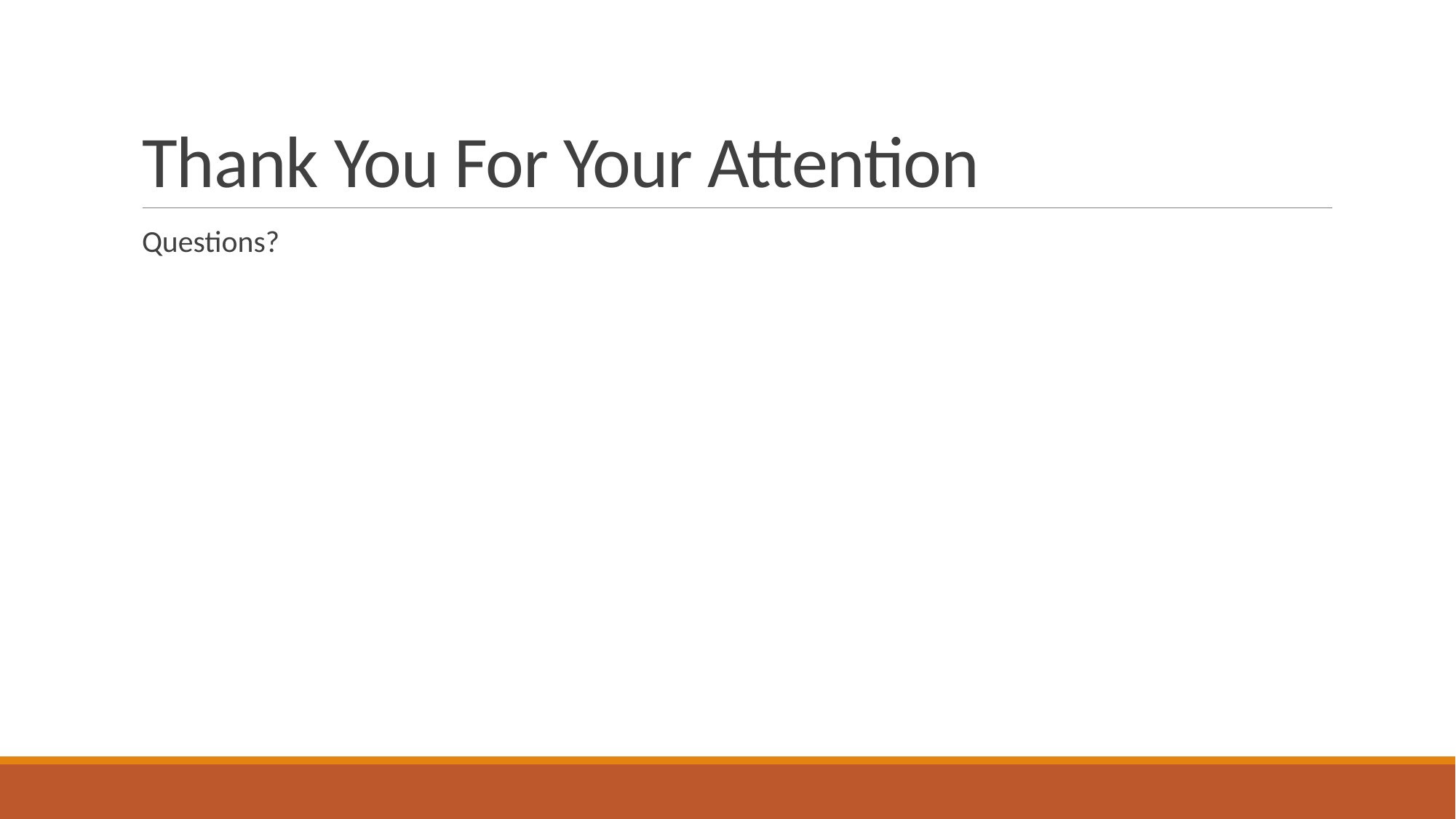

# Thank You For Your Attention
Questions?